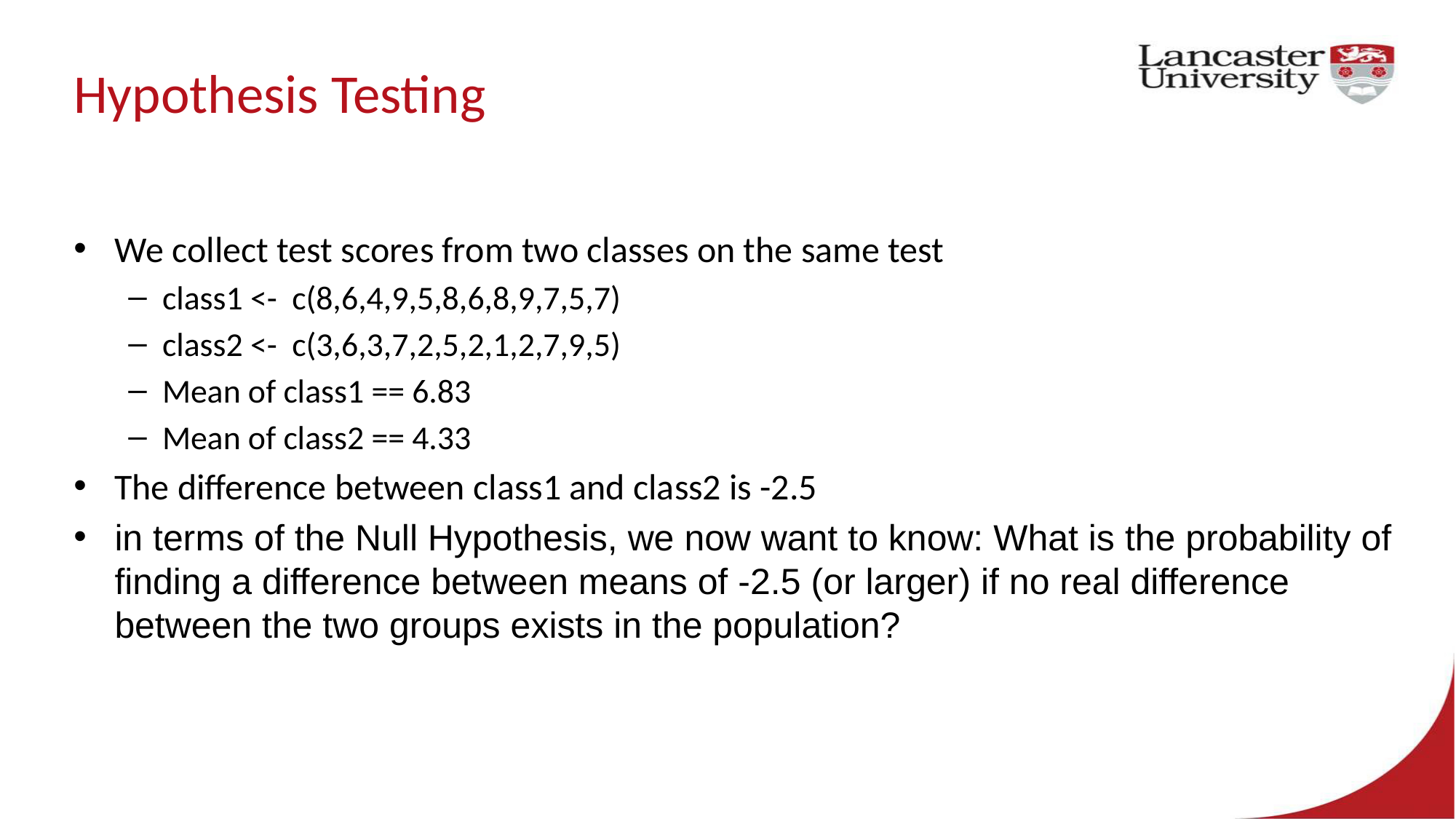

# Hypothesis Testing
We collect test scores from two classes on the same test
class1 <-  c(8,6,4,9,5,8,6,8,9,7,5,7)
class2 <-  c(3,6,3,7,2,5,2,1,2,7,9,5)
Mean of class1 == 6.83
Mean of class2 == 4.33
The difference between class1 and class2 is -2.5
in terms of the Null Hypothesis, we now want to know: What is the probability of finding a difference between means of -2.5 (or larger) if no real difference between the two groups exists in the population?